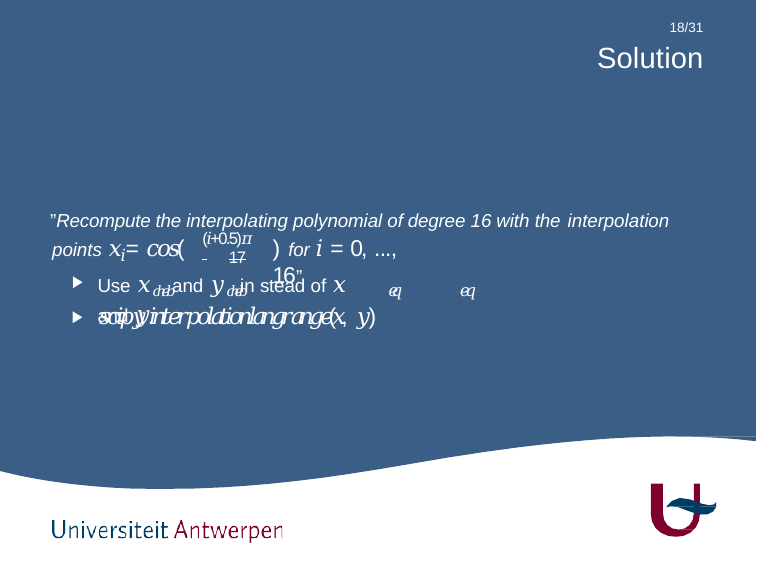

18/31
# Solution
”Recompute the interpolating polynomial of degree 16 with the interpolation
(𝑖+0.5)𝜋
points 𝑥 = 𝑐𝑜𝑠(
) for 𝑖 = 0, ..., 16”
𝑖
 	17
Use 𝑥𝑐ℎ𝑒𝑏    and 𝑦𝑐ℎ𝑒𝑏     in stead of 𝑥	and 𝑦
▶
𝑒𝑞
𝑒𝑞
𝑠𝑐𝑖𝑝𝑦.𝑖𝑛𝑡𝑒𝑟𝑝𝑜𝑙𝑎𝑡𝑖𝑜𝑛.𝑙𝑎𝑛𝑔𝑟𝑎𝑛𝑔𝑒(𝑥, 𝑦)
▶